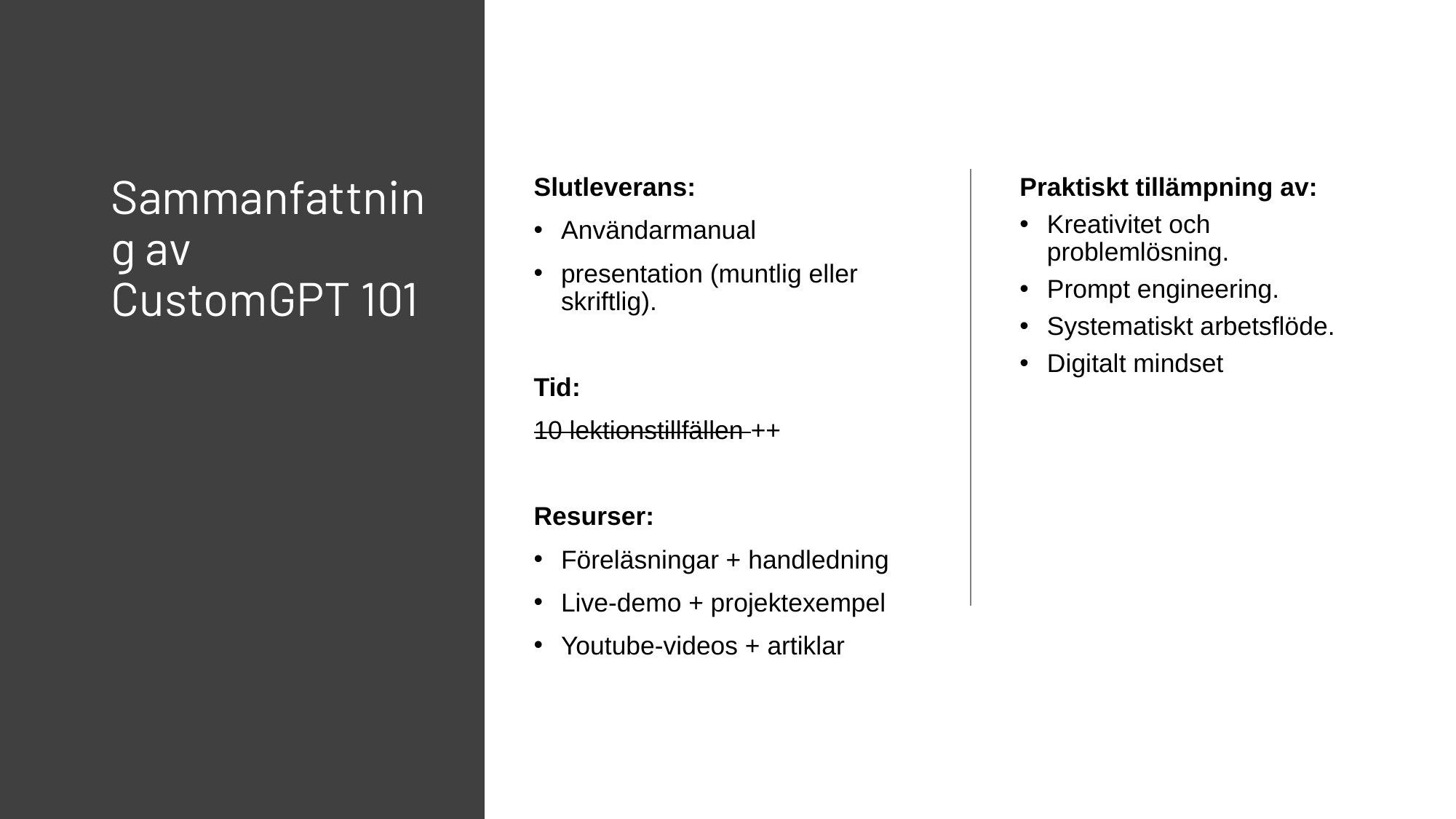

# Sammanfattning av CustomGPT 101
Slutleverans:
Användarmanual
presentation (muntlig eller skriftlig).

Tid:
10 lektionstillfällen ++

Resurser:
Föreläsningar + handledning
Live-demo + projektexempel
Youtube-videos + artiklar

Praktiskt tillämpning av:
Kreativitet och problemlösning.
Prompt engineering.
Systematiskt arbetsflöde.
Digitalt mindset